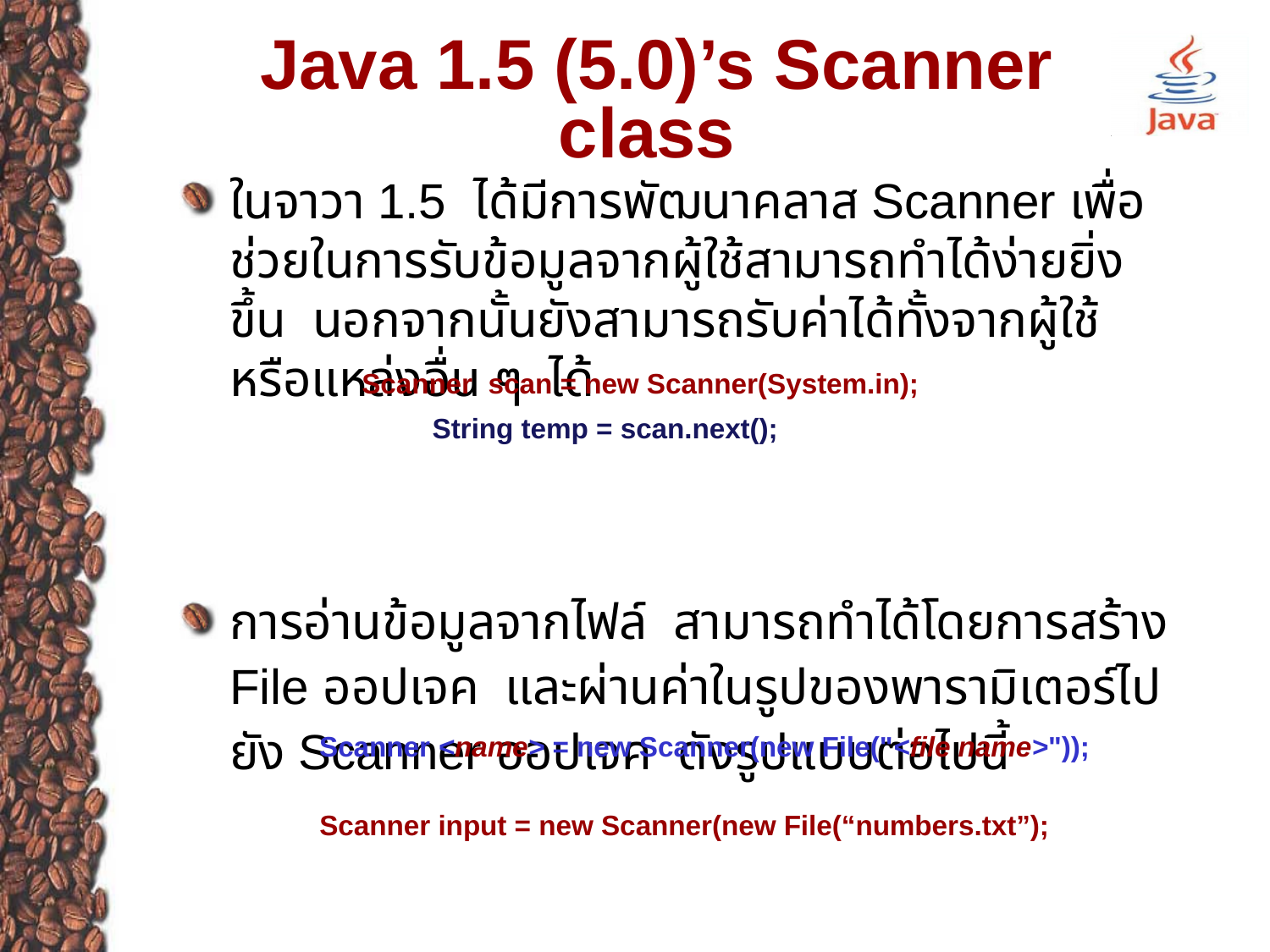

# Java 1.5 (5.0)’s Scanner class
ในจาวา 1.5  ได้มีการพัฒนาคลาส Scanner เพื่อช่วยในการรับข้อมูลจากผู้ใช้สามารถทำได้ง่ายยิ่งขึ้น  นอกจากนั้นยังสามารถรับค่าได้ทั้งจากผู้ใช้  หรือแหล่งอื่น ๆ  ได้

การอ่านข้อมูลจากไฟล์  สามารถทำได้โดยการสร้าง File ออปเจค  และผ่านค่าในรูปของพารามิเตอร์ไปยัง Scanner ออปเจค  ดังรูปแบบต่อไปนี้

Scanner  scan = new Scanner(System.in);
         String temp = scan.next();
Scanner <name> = new Scanner(new File("<file name>"));

Scanner input = new Scanner(new File(“numbers.txt”);